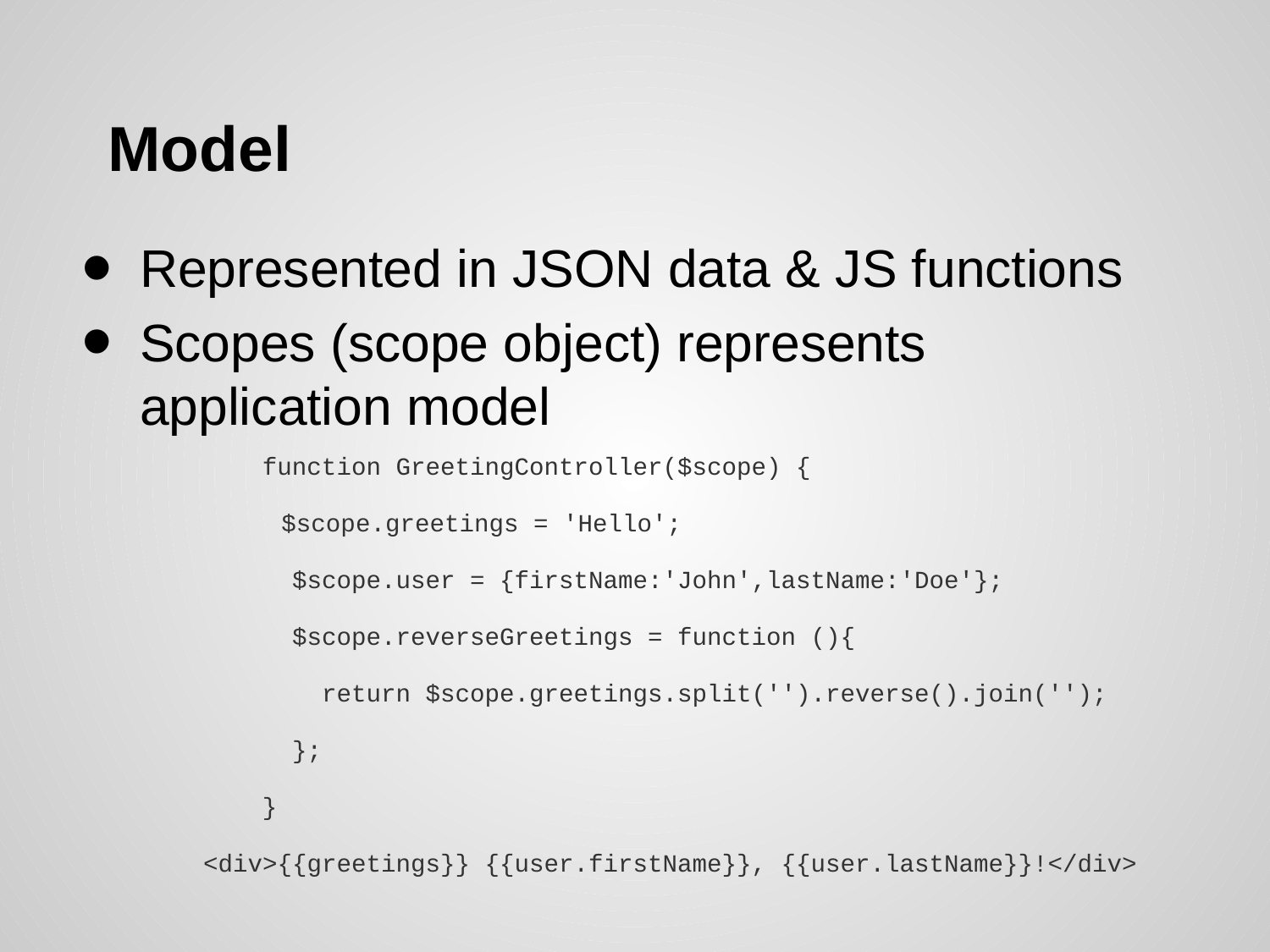

# Model
Represented in JSON data & JS functions
Scopes (scope object) represents application model
    function GreetingController($scope) {
 $scope.greetings = 'Hello';
      $scope.user = {firstName:'John',lastName:'Doe'};
      $scope.reverseGreetings = function (){
        return $scope.greetings.split('').reverse().join('');
      };
    }
<div>{{greetings}} {{user.firstName}}, {{user.lastName}}!</div>